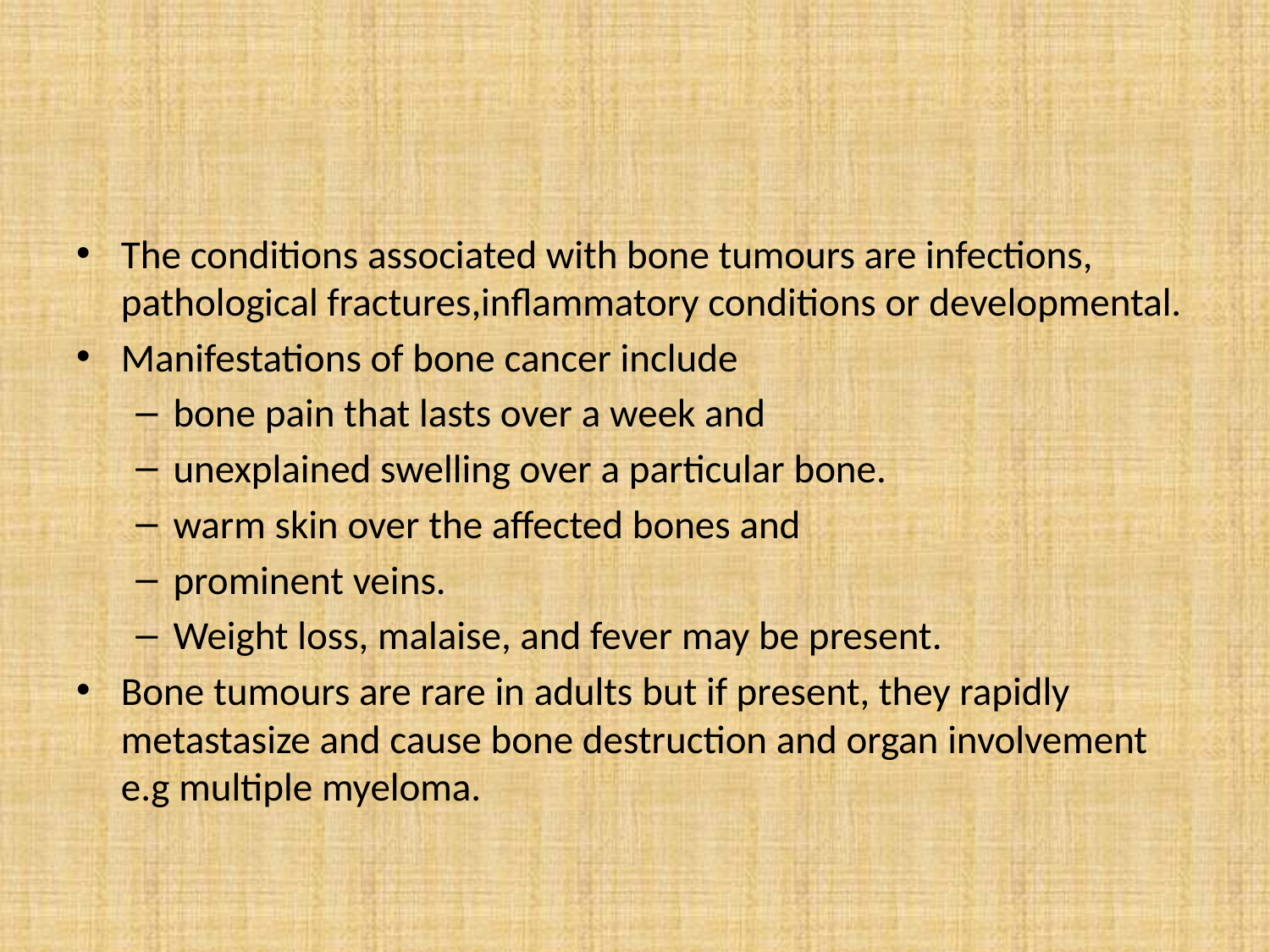

#
The conditions associated with bone tumours are infections, pathological fractures,inflammatory conditions or developmental.
Manifestations of bone cancer include
bone pain that lasts over a week and
unexplained swelling over a particular bone.
warm skin over the affected bones and
prominent veins.
Weight loss, malaise, and fever may be present.
Bone tumours are rare in adults but if present, they rapidly metastasize and cause bone destruction and organ involvement e.g multiple myeloma.